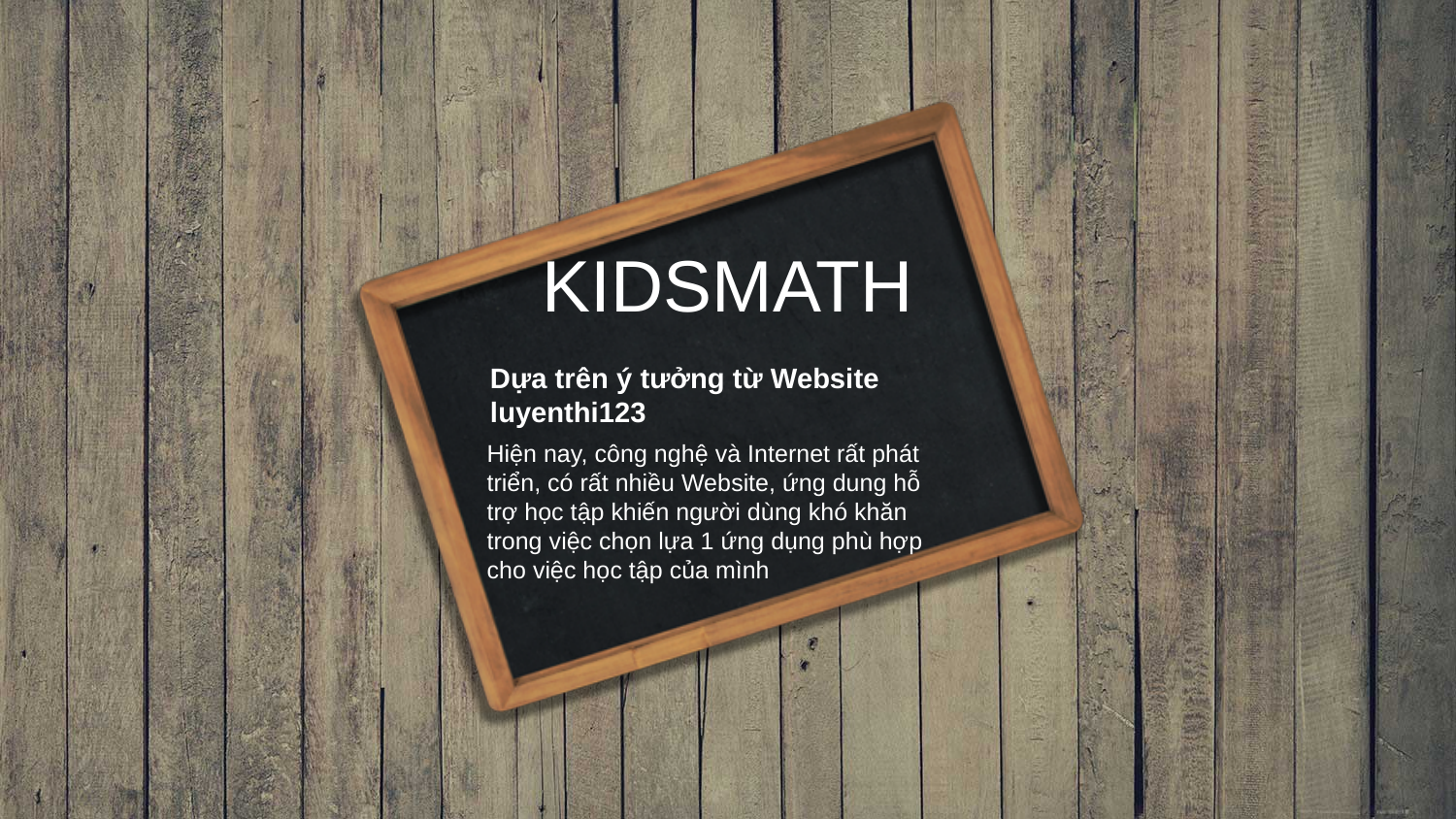

KIDSMATH
Dựa trên ý tưởng từ Website luyenthi123
Hiện nay, công nghệ và Internet rất phát triển, có rất nhiều Website, ứng dung hỗ trợ học tập khiến người dùng khó khăn trong việc chọn lựa 1 ứng dụng phù hợp cho việc học tập của mình